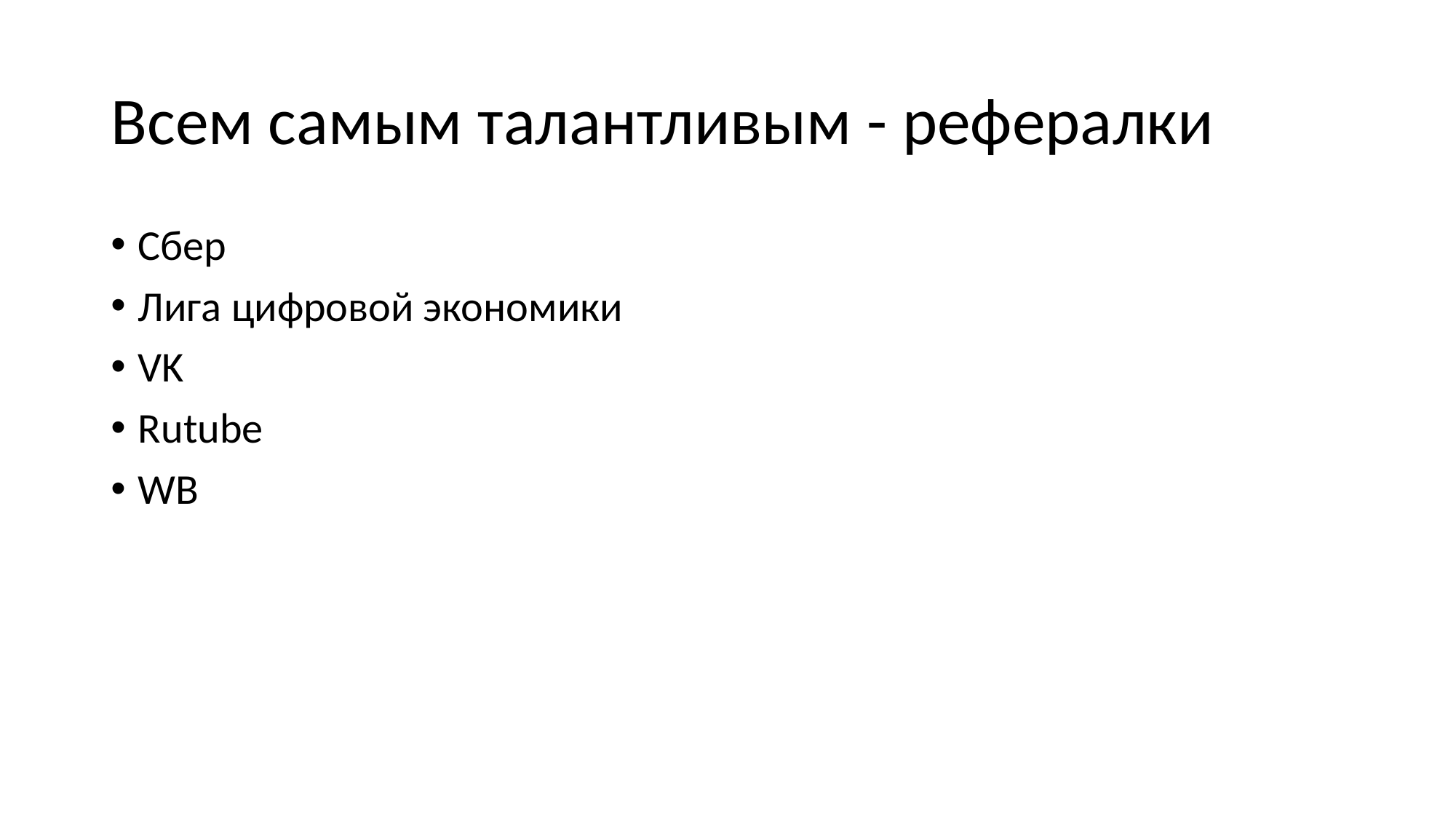

# Всем самым талантливым - рефералки
Сбер
Лига цифровой экономики
VK
Rutube
WB